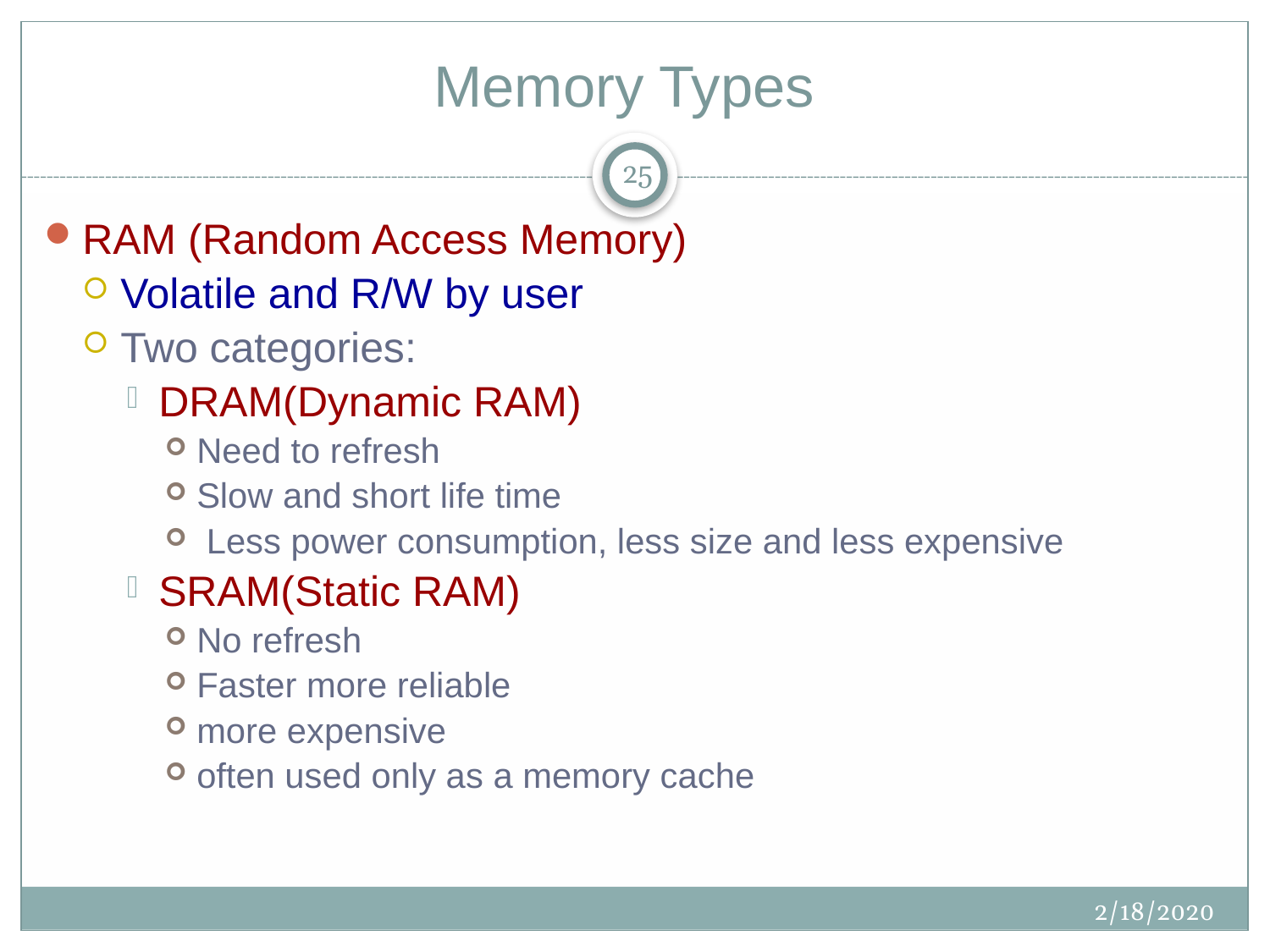

Memory Types
25
RAM (Random Access Memory)
Volatile and R/W by user
Two categories:
DRAM(Dynamic RAM)
Need to refresh
Slow and short life time
 Less power consumption, less size and less expensive
SRAM(Static RAM)
No refresh
Faster more reliable
more expensive
often used only as a memory cache
2/18/2020